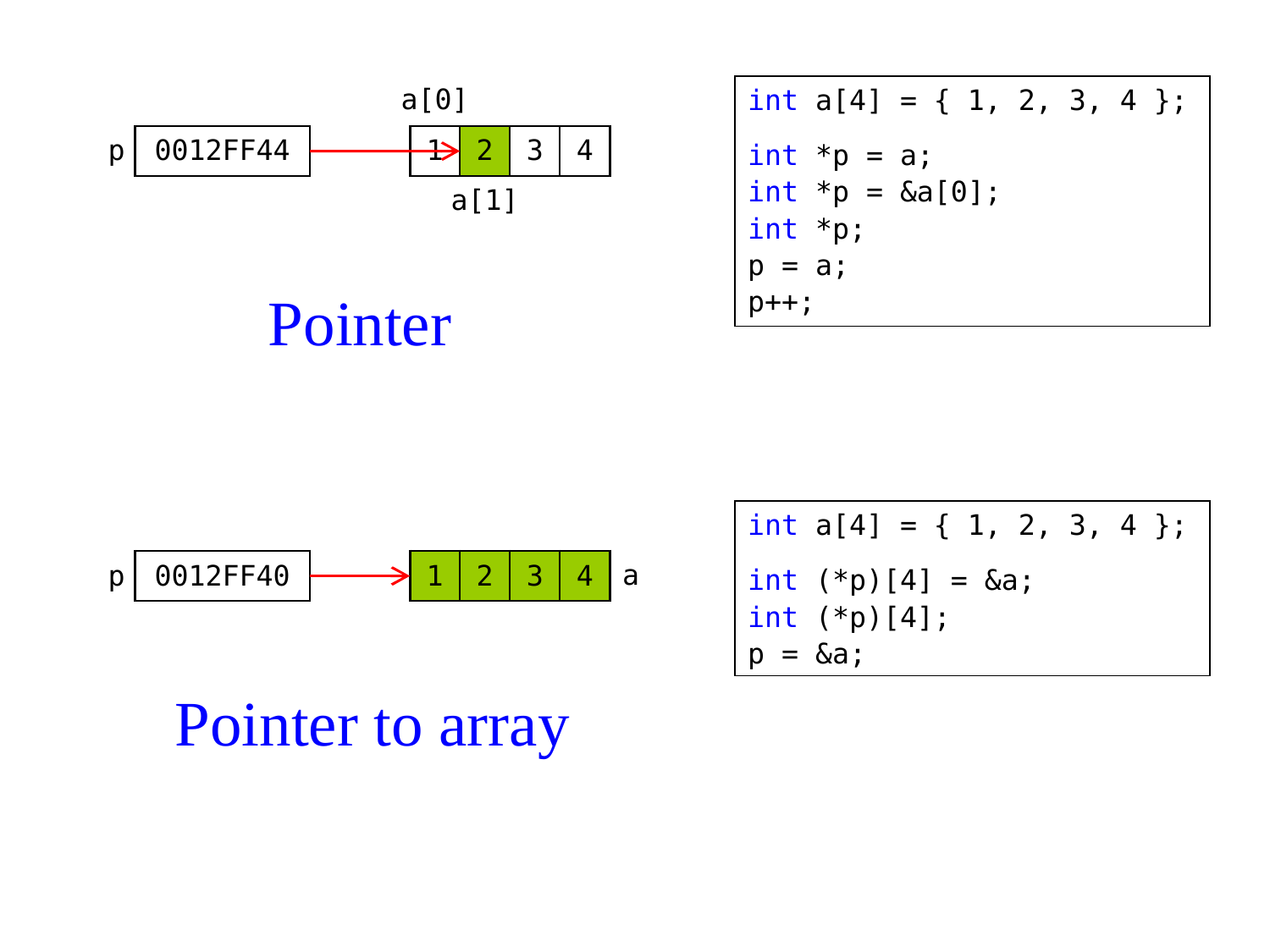

int a[4] = { 1, 2, 3, 4 };
int *p = a;
int *p = &a[0];
int *p;
p = a;
p++;
a[0]
| p | 0012FF44 |
| --- | --- |
| 1 | 2 | 3 | 4 |
| --- | --- | --- | --- |

a[1]
Pointer
int a[4] = { 1, 2, 3, 4 };
int (*p)[4] = &a;
int (*p)[4];
p = &a;
| p | 0012FF40 |
| --- | --- |
| 1 | 2 | 3 | 4 |
| --- | --- | --- | --- |
a

Pointer to array